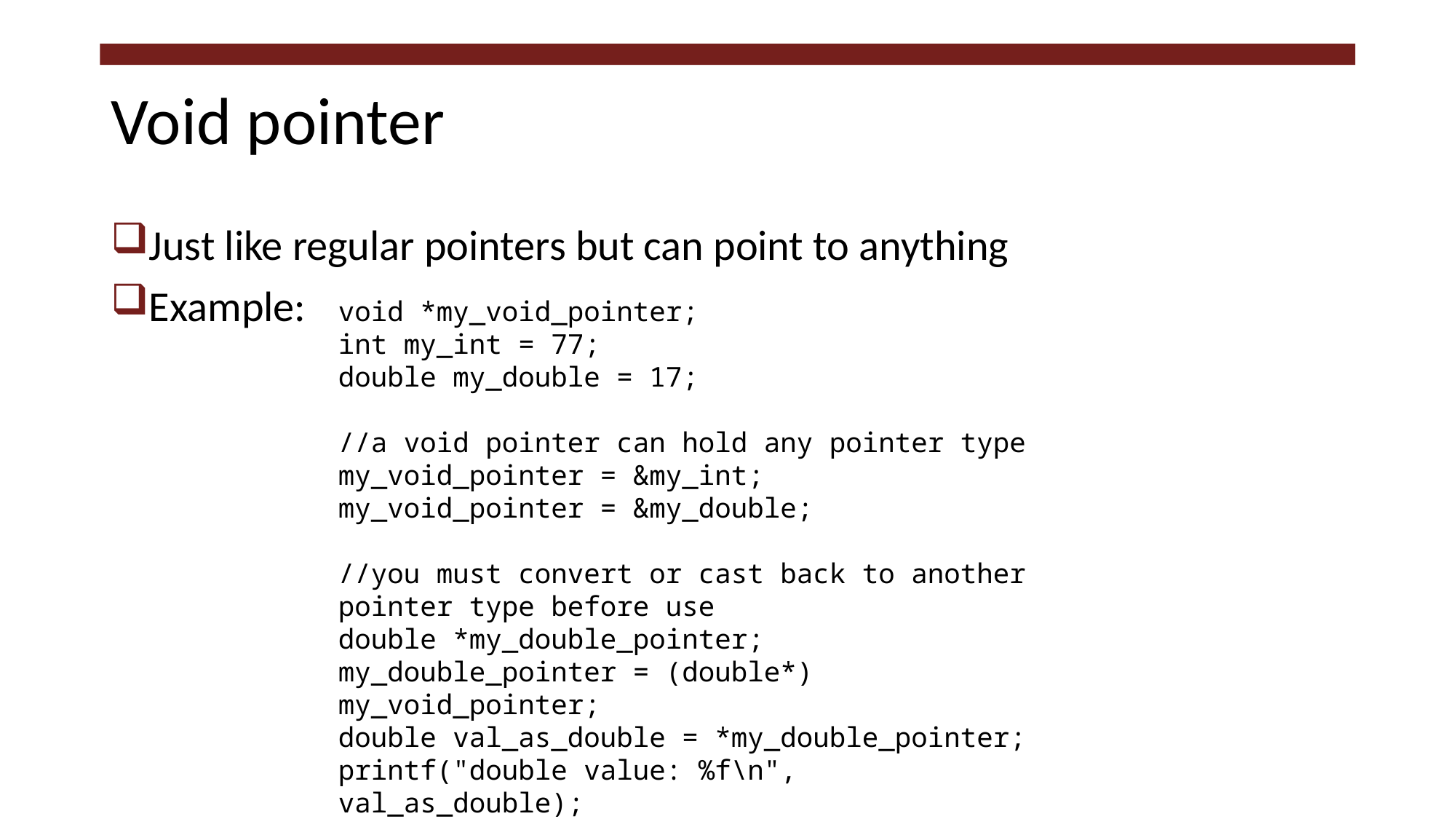

# Void pointer
Just like regular pointers but can point to anything
Example:
void *my_void_pointer;
int my_int = 77;
double my_double = 17;

//a void pointer can hold any pointer type
my_void_pointer = &my_int;
my_void_pointer = &my_double;

//you must convert or cast back to another pointer type before use
double *my_double_pointer;
my_double_pointer = (double*) my_void_pointer;
double val_as_double = *my_double_pointer;
printf("double value: %f\n", val_as_double);